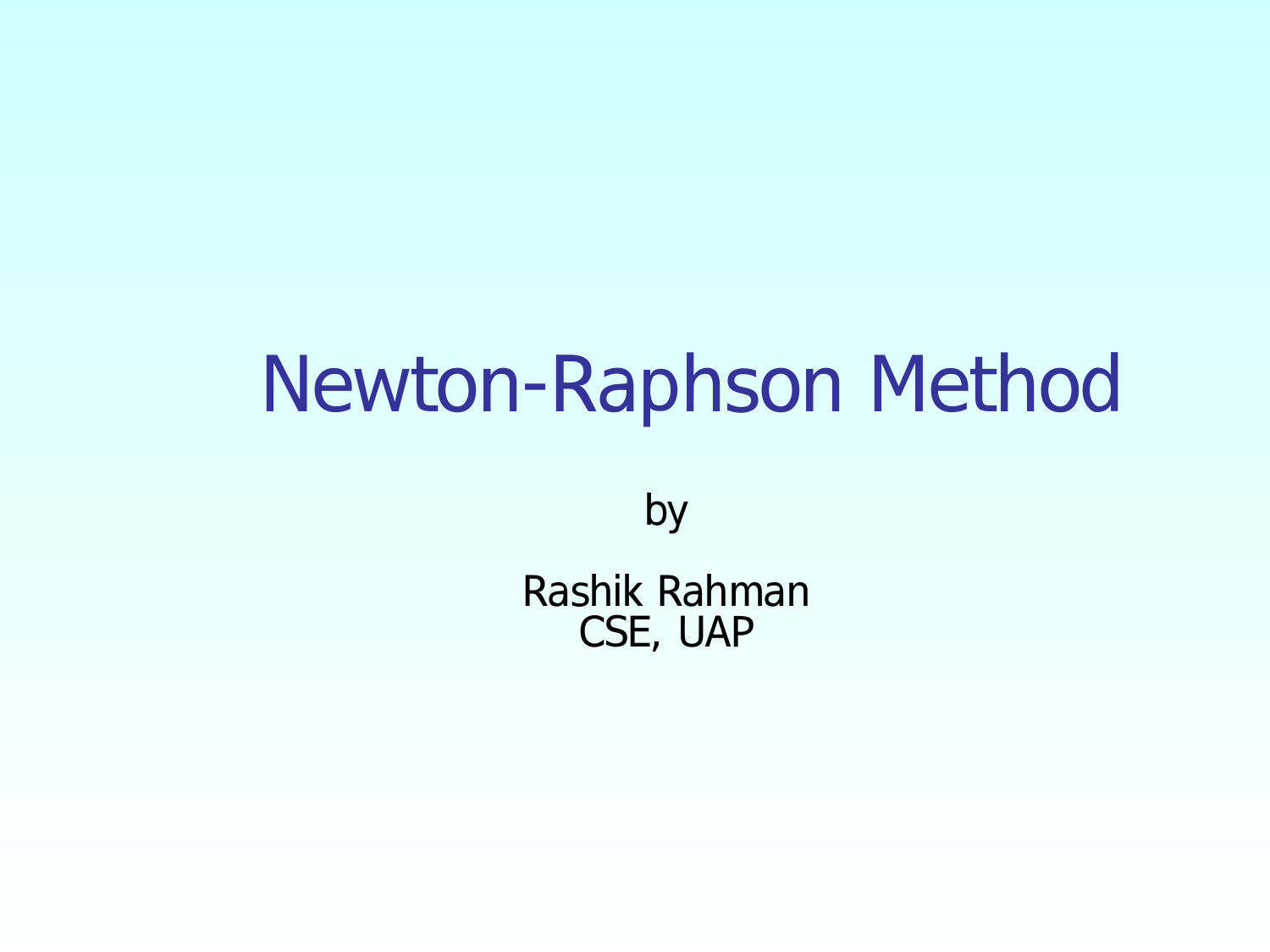

# Newton-Raphson Method
by
Rashik Rahman
CSE, UAP

1